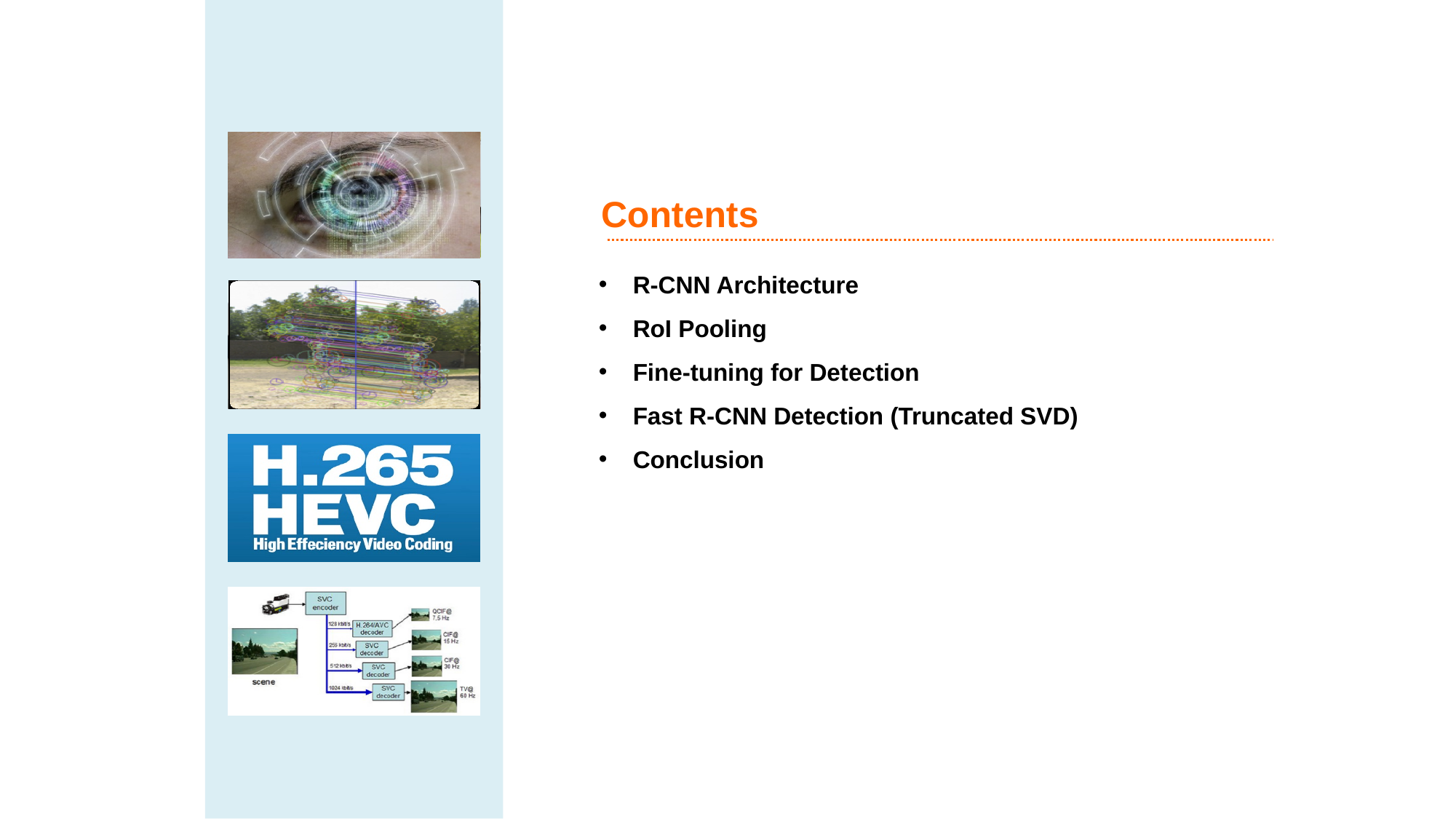

Contents
R-CNN Architecture
RoI Pooling
Fine-tuning for Detection
Fast R-CNN Detection (Truncated SVD)
Conclusion